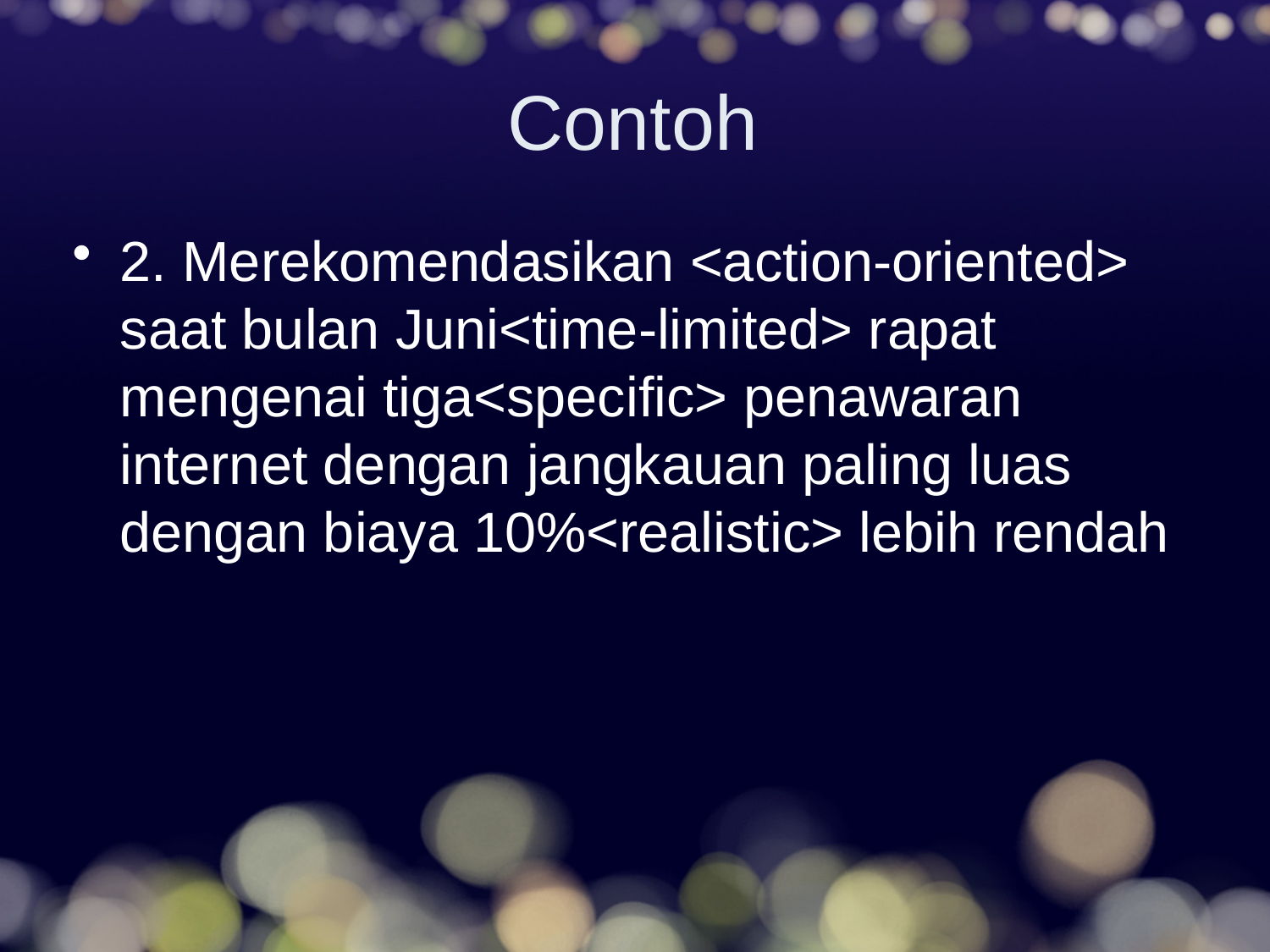

# Contoh
2. Merekomendasikan <action-oriented> saat bulan Juni<time-limited> rapat mengenai tiga<specific> penawaran internet dengan jangkauan paling luas dengan biaya 10%<realistic> lebih rendah